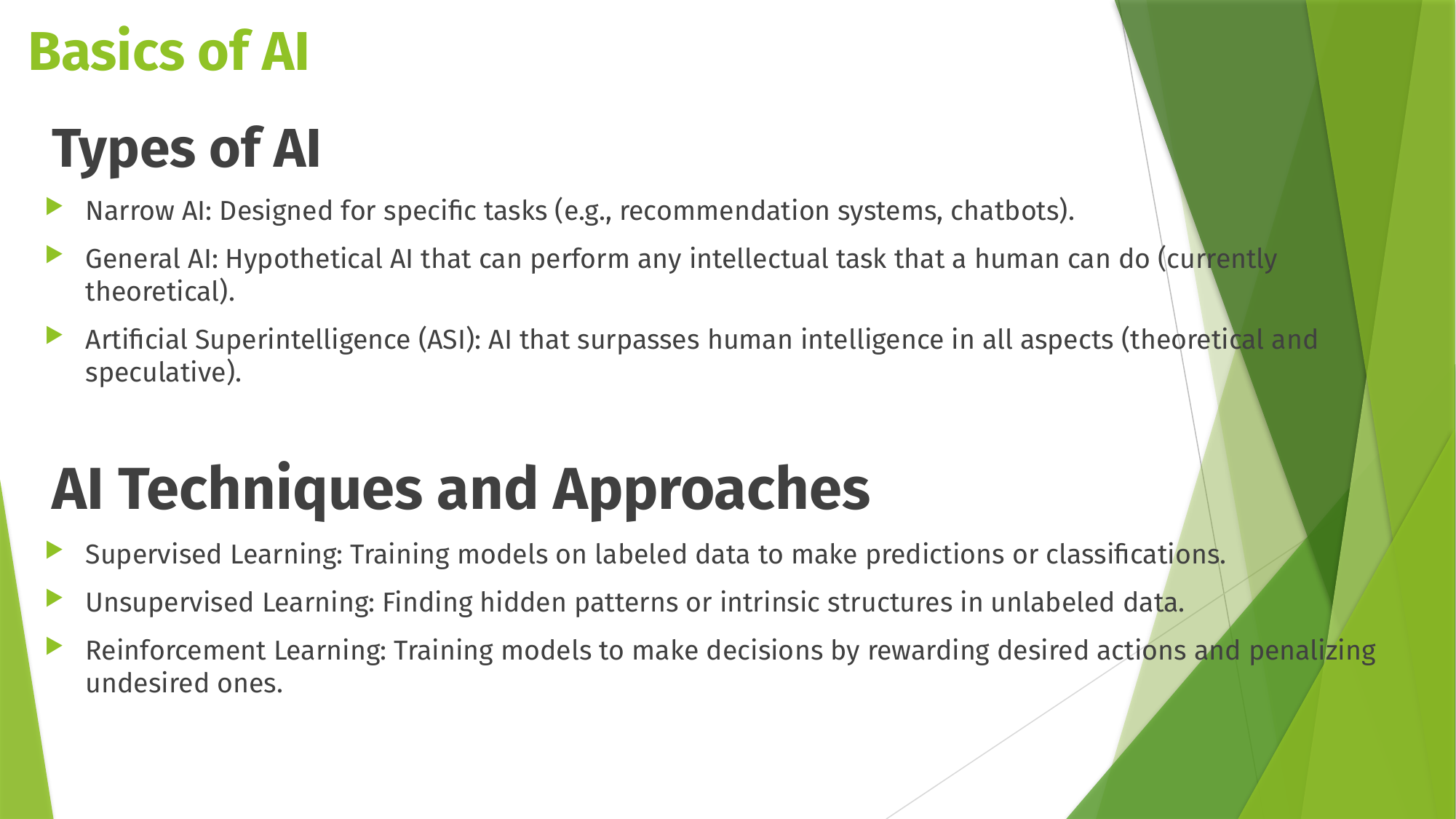

# Basics of AI
 Types of AI
Narrow AI: Designed for specific tasks (e.g., recommendation systems, chatbots).
General AI: Hypothetical AI that can perform any intellectual task that a human can do (currently theoretical).
Artificial Superintelligence (ASI): AI that surpasses human intelligence in all aspects (theoretical and speculative).

 AI Techniques and Approaches
Supervised Learning: Training models on labeled data to make predictions or classifications.
Unsupervised Learning: Finding hidden patterns or intrinsic structures in unlabeled data.
Reinforcement Learning: Training models to make decisions by rewarding desired actions and penalizing undesired ones.